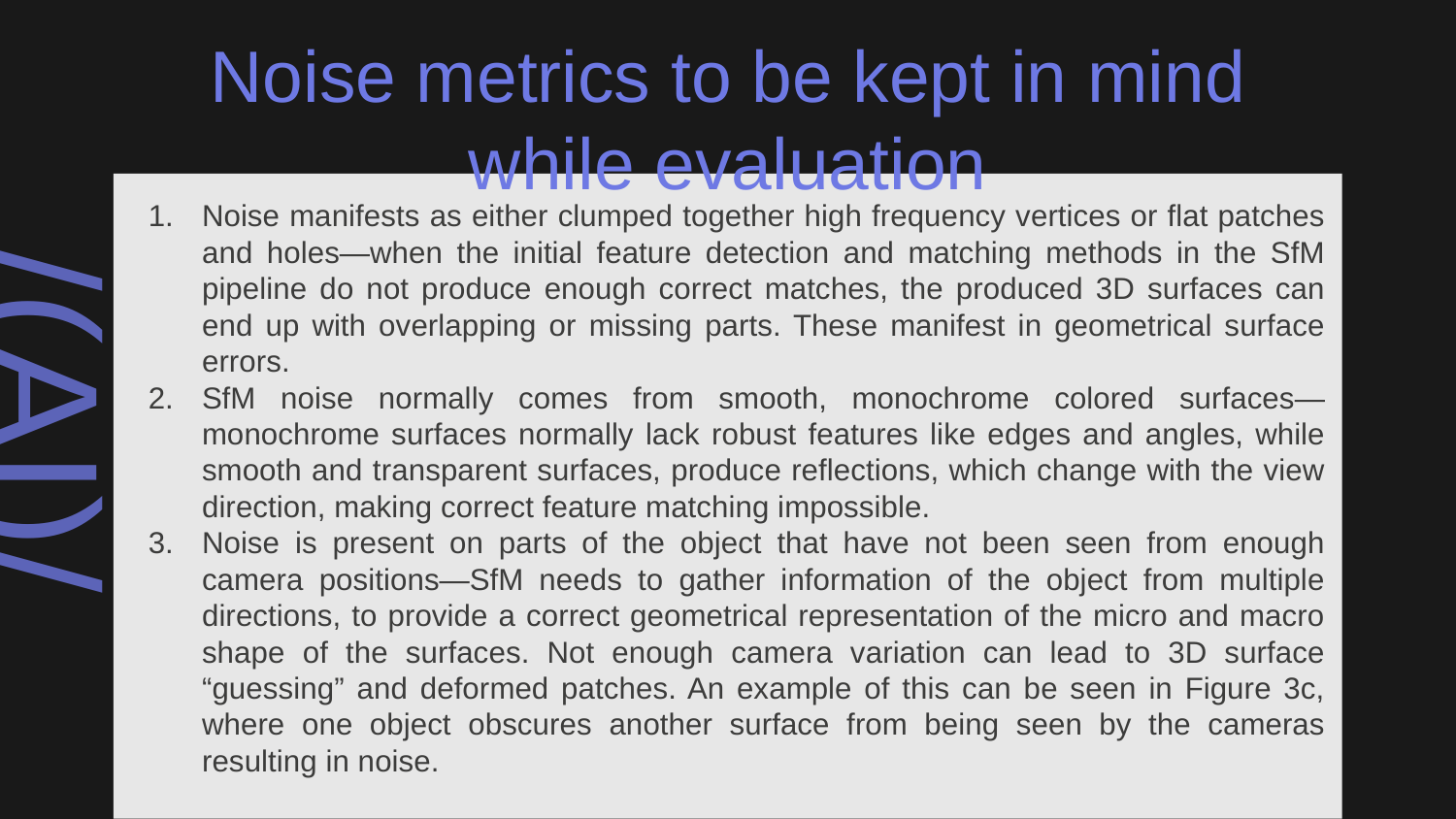

# Noise metrics to be kept in mind while evaluation
Noise manifests as either clumped together high frequency vertices or flat patches and holes—when the initial feature detection and matching methods in the SfM pipeline do not produce enough correct matches, the produced 3D surfaces can end up with overlapping or missing parts. These manifest in geometrical surface errors.
SfM noise normally comes from smooth, monochrome colored surfaces—monochrome surfaces normally lack robust features like edges and angles, while smooth and transparent surfaces, produce reflections, which change with the view direction, making correct feature matching impossible.
Noise is present on parts of the object that have not been seen from enough camera positions—SfM needs to gather information of the object from multiple directions, to provide a correct geometrical representation of the micro and macro shape of the surfaces. Not enough camera variation can lead to 3D surface “guessing” and deformed patches. An example of this can be seen in Figure 3c, where one object obscures another surface from being seen by the cameras resulting in noise.